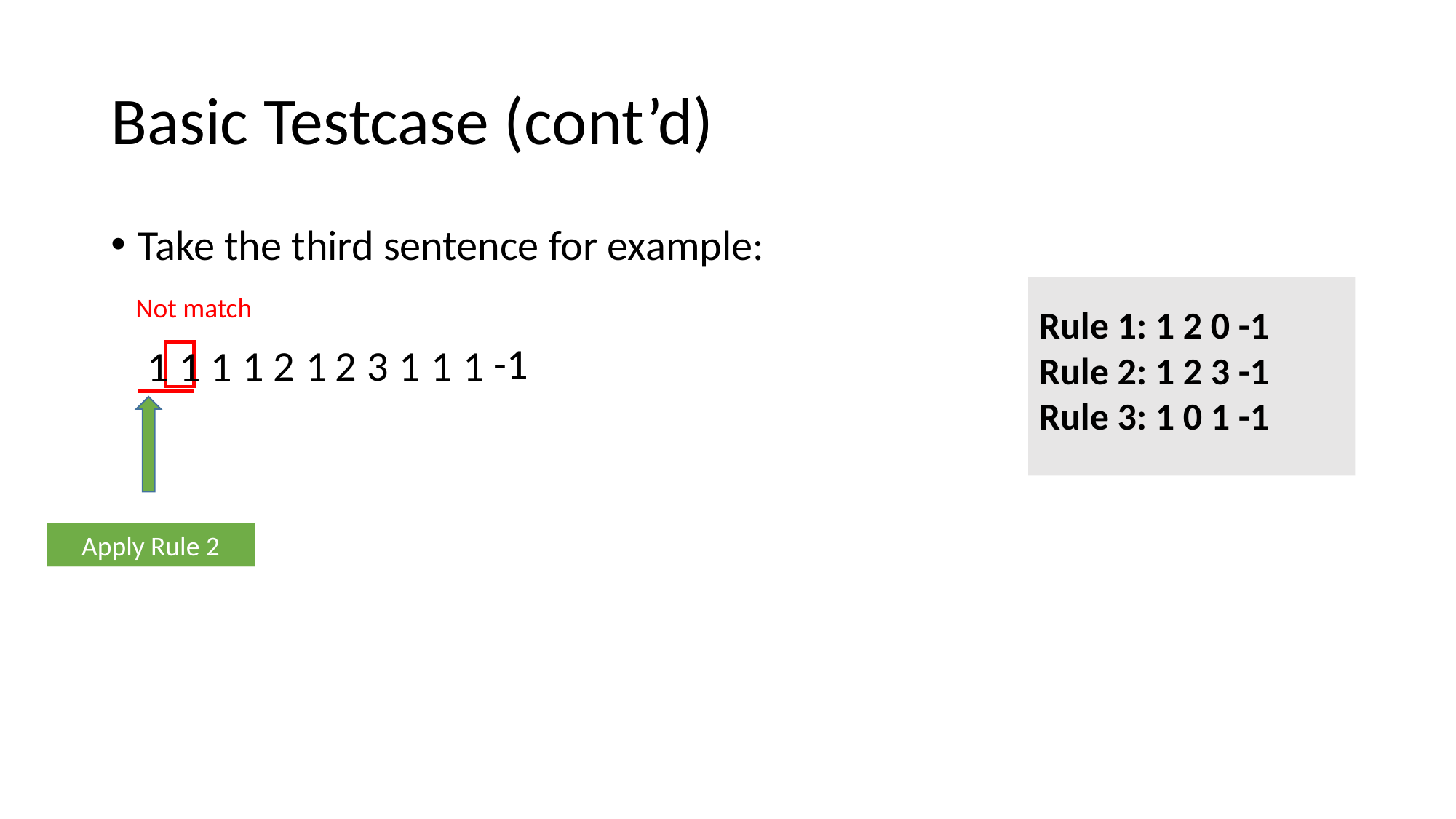

# Basic Testcase (cont’d)
Take the third sentence for example:

Rule 1: 1 2 0 -1
Rule 2: 1 2 3 -1
Rule 3: 1 0 1 -1

Not match
-1
1
2
1
2
1
1
1
3
1
1
1

Apply Rule 2
Apply Rule 1